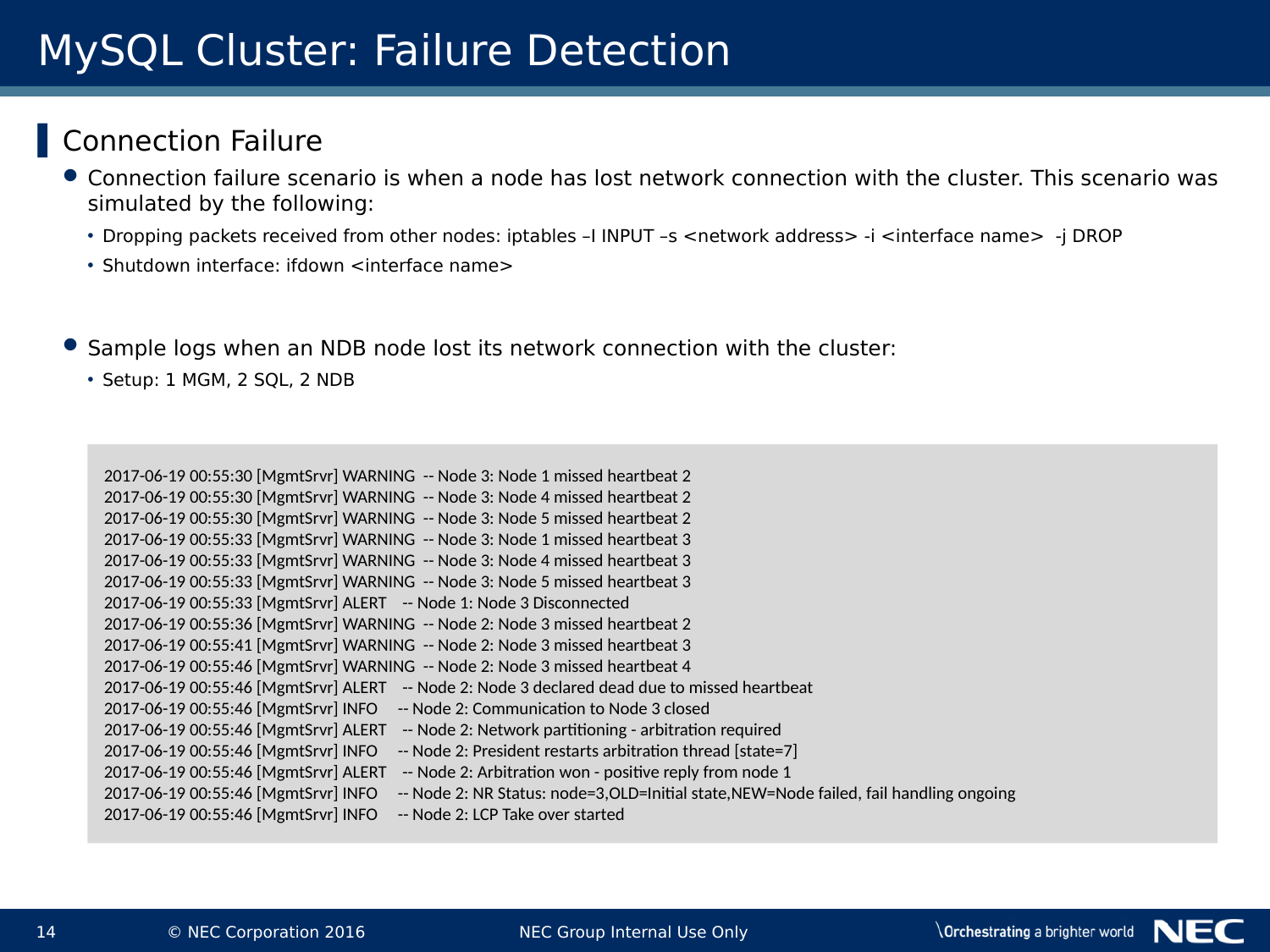

# MySQL Cluster: Failure Detection
Connection Failure
Connection failure scenario is when a node has lost network connection with the cluster. This scenario was simulated by the following:
Dropping packets received from other nodes: iptables –I INPUT –s <network address> -i <interface name>  -j DROP
Shutdown interface: ifdown <interface name>

Sample logs when an NDB node lost its network connection with the cluster:
Setup: 1 MGM, 2 SQL, 2 NDB

[MGM Node: ndb_1_cluster.log]

 2017-06-19 00:55:30 [MgmtSrvr] WARNING  -- Node 3: Node 1 missed heartbeat 2
 2017-06-19 00:55:30 [MgmtSrvr] WARNING  -- Node 3: Node 4 missed heartbeat 2
 2017-06-19 00:55:30 [MgmtSrvr] WARNING  -- Node 3: Node 5 missed heartbeat 2
 2017-06-19 00:55:33 [MgmtSrvr] WARNING  -- Node 3: Node 1 missed heartbeat 3
 2017-06-19 00:55:33 [MgmtSrvr] WARNING  -- Node 3: Node 4 missed heartbeat 3
 2017-06-19 00:55:33 [MgmtSrvr] WARNING  -- Node 3: Node 5 missed heartbeat 3
 2017-06-19 00:55:33 [MgmtSrvr] ALERT    -- Node 1: Node 3 Disconnected
 2017-06-19 00:55:36 [MgmtSrvr] WARNING  -- Node 2: Node 3 missed heartbeat 2
 2017-06-19 00:55:41 [MgmtSrvr] WARNING  -- Node 2: Node 3 missed heartbeat 3
 2017-06-19 00:55:46 [MgmtSrvr] WARNING  -- Node 2: Node 3 missed heartbeat 4
 2017-06-19 00:55:46 [MgmtSrvr] ALERT    -- Node 2: Node 3 declared dead due to missed heartbeat
 2017-06-19 00:55:46 [MgmtSrvr] INFO     -- Node 2: Communication to Node 3 closed
 2017-06-19 00:55:46 [MgmtSrvr] ALERT    -- Node 2: Network partitioning - arbitration required
 2017-06-19 00:55:46 [MgmtSrvr] INFO     -- Node 2: President restarts arbitration thread [state=7]
 2017-06-19 00:55:46 [MgmtSrvr] ALERT    -- Node 2: Arbitration won - positive reply from node 1
 2017-06-19 00:55:46 [MgmtSrvr] INFO     -- Node 2: NR Status: node=3,OLD=Initial state,NEW=Node failed, fail handling ongoing
 2017-06-19 00:55:46 [MgmtSrvr] INFO     -- Node 2: LCP Take over started